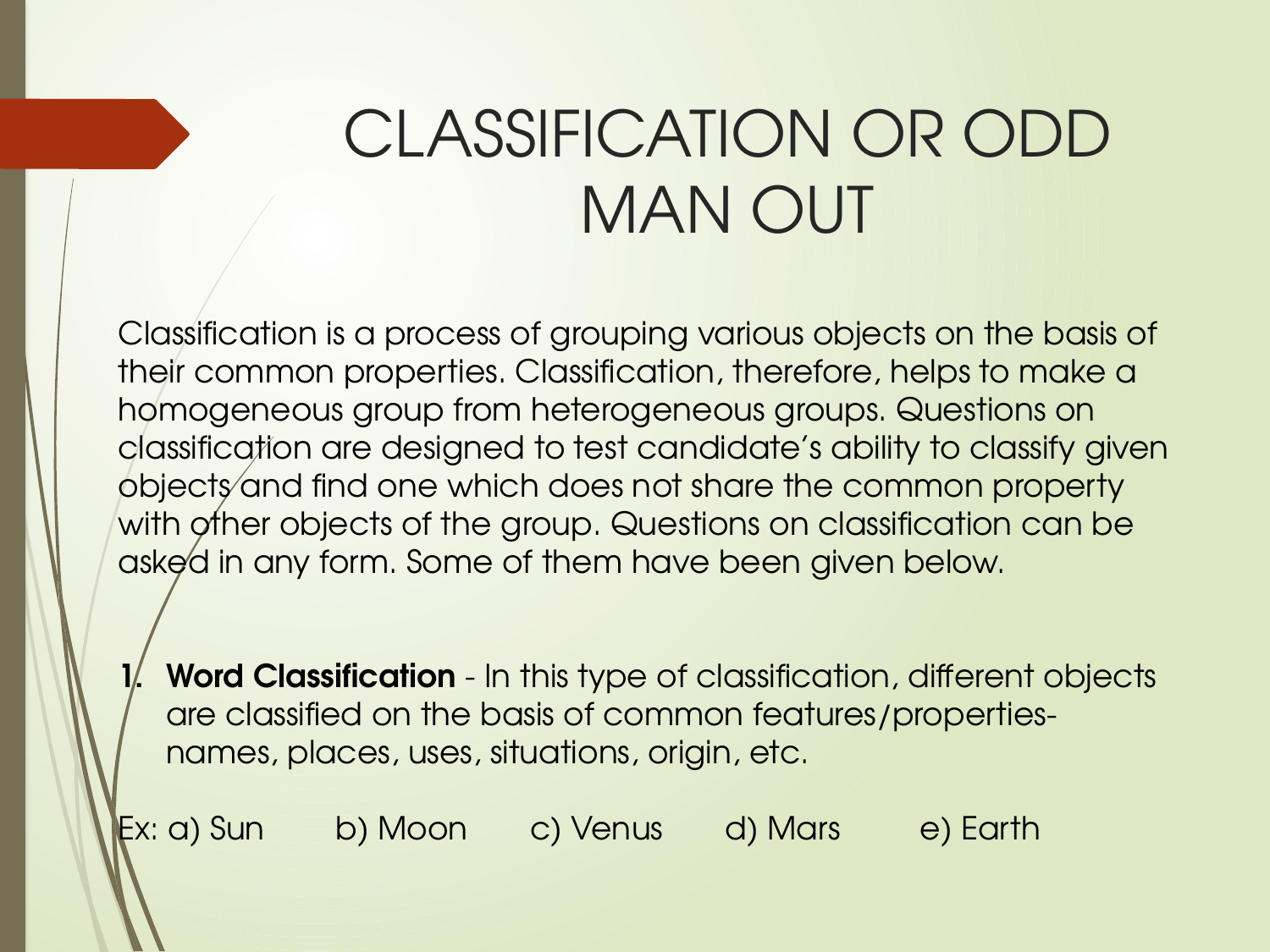

# CLASSIFICATION OR ODD MAN OUT
Classification is a process of grouping various objects on the basis of their common properties. Classification, therefore, helps to make a homogeneous group from heterogeneous groups. Questions on classification are designed to test candidate’s ability to classify given objects and find one which does not share the common property with other objects of the group. Questions on classification can be asked in any form. Some of them have been given below.

Word Classification - In this type of classification, different objects are classified on the basis of common features/properties- names, places, uses, situations, origin, etc.

Ex: a) Sun        b) Moon       c) Venus       d) Mars         e) Earth